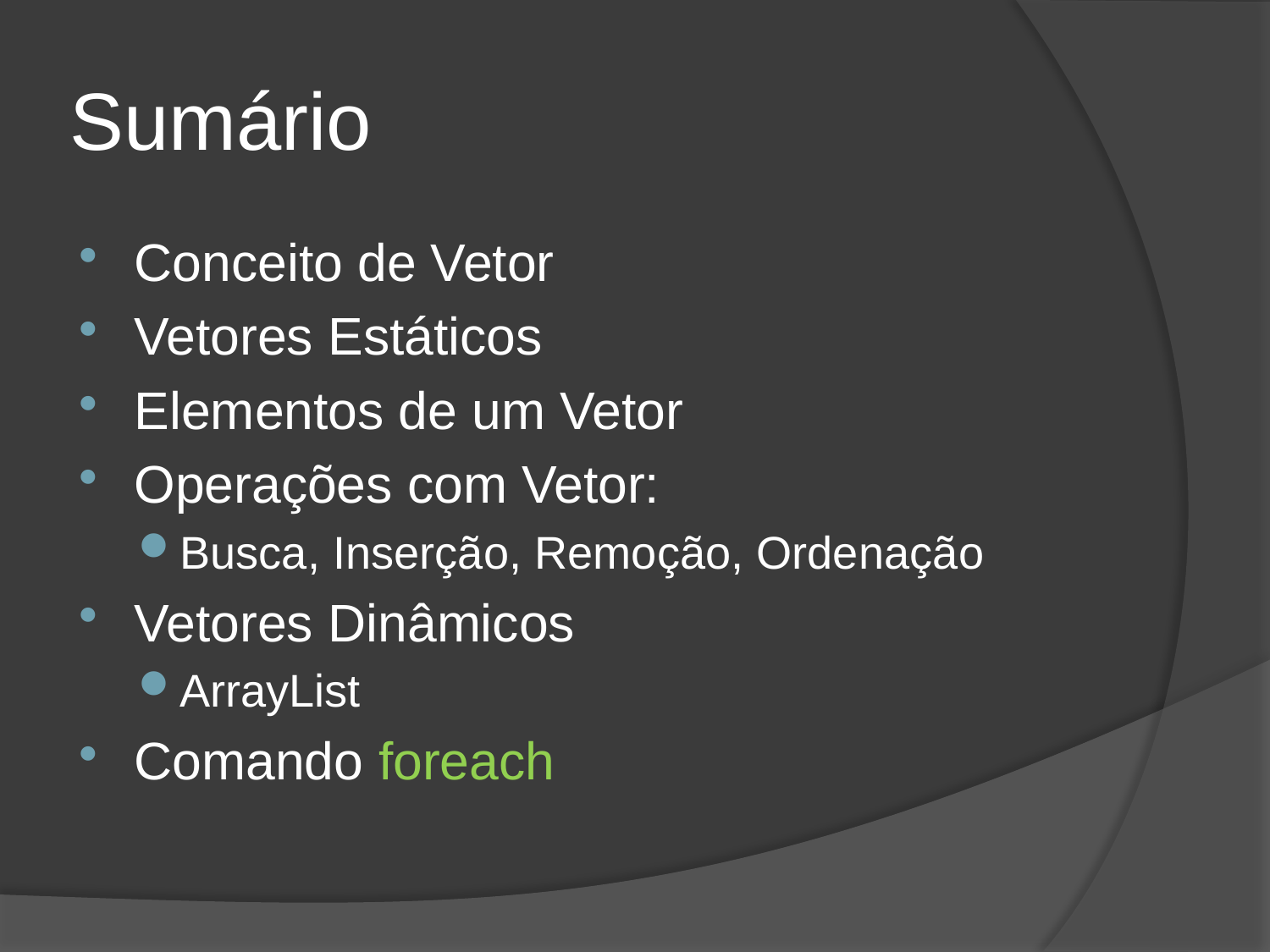

# Sumário
Conceito de Vetor
Vetores Estáticos
Elementos de um Vetor
Operações com Vetor:
Busca, Inserção, Remoção, Ordenação
Vetores Dinâmicos
ArrayList
Comando foreach